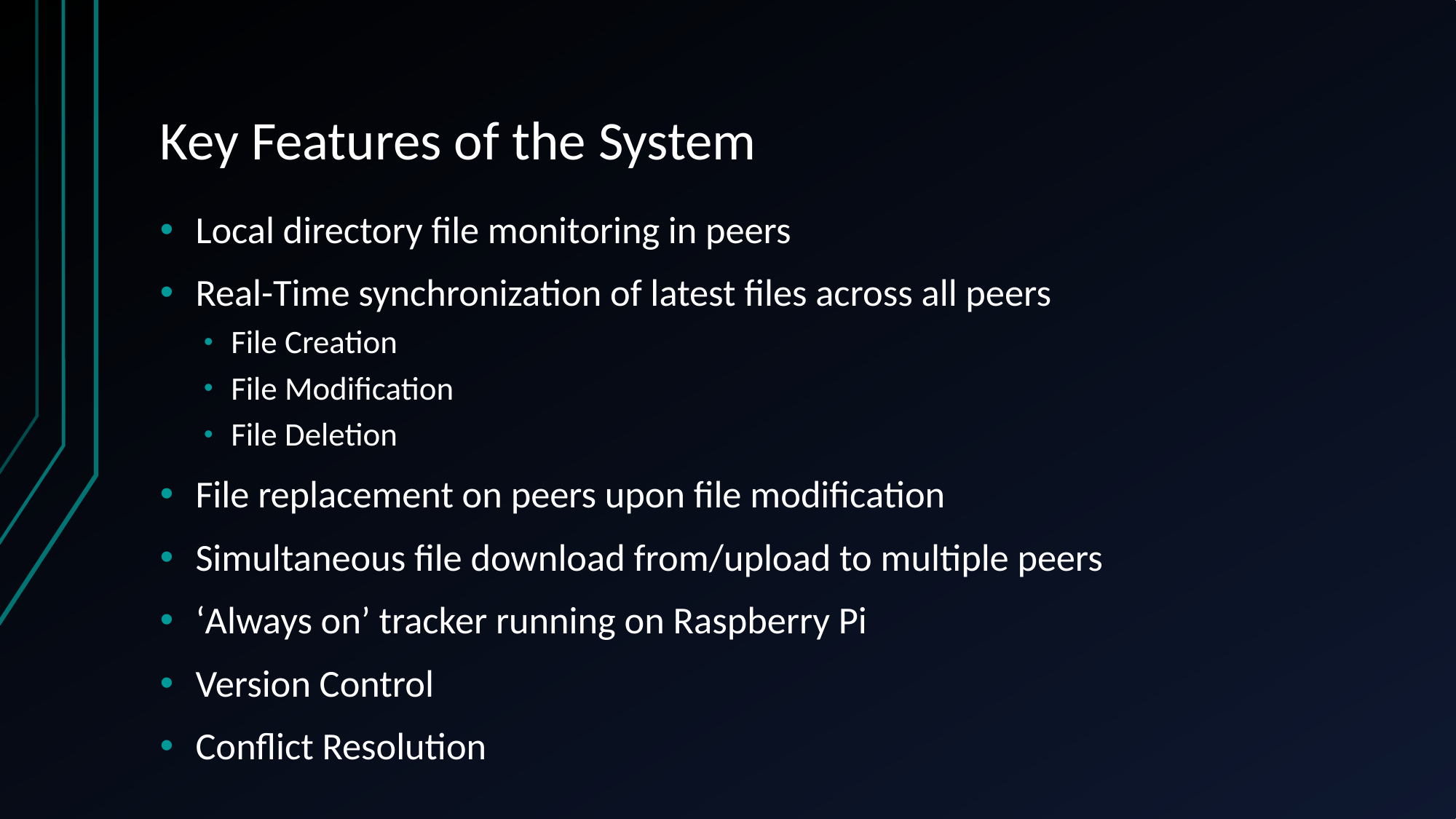

# Key Features of the System
Local directory file monitoring in peers
Real-Time synchronization of latest files across all peers
File Creation
File Modification
File Deletion
File replacement on peers upon file modification
Simultaneous file download from/upload to multiple peers
‘Always on’ tracker running on Raspberry Pi
Version Control
Conflict Resolution